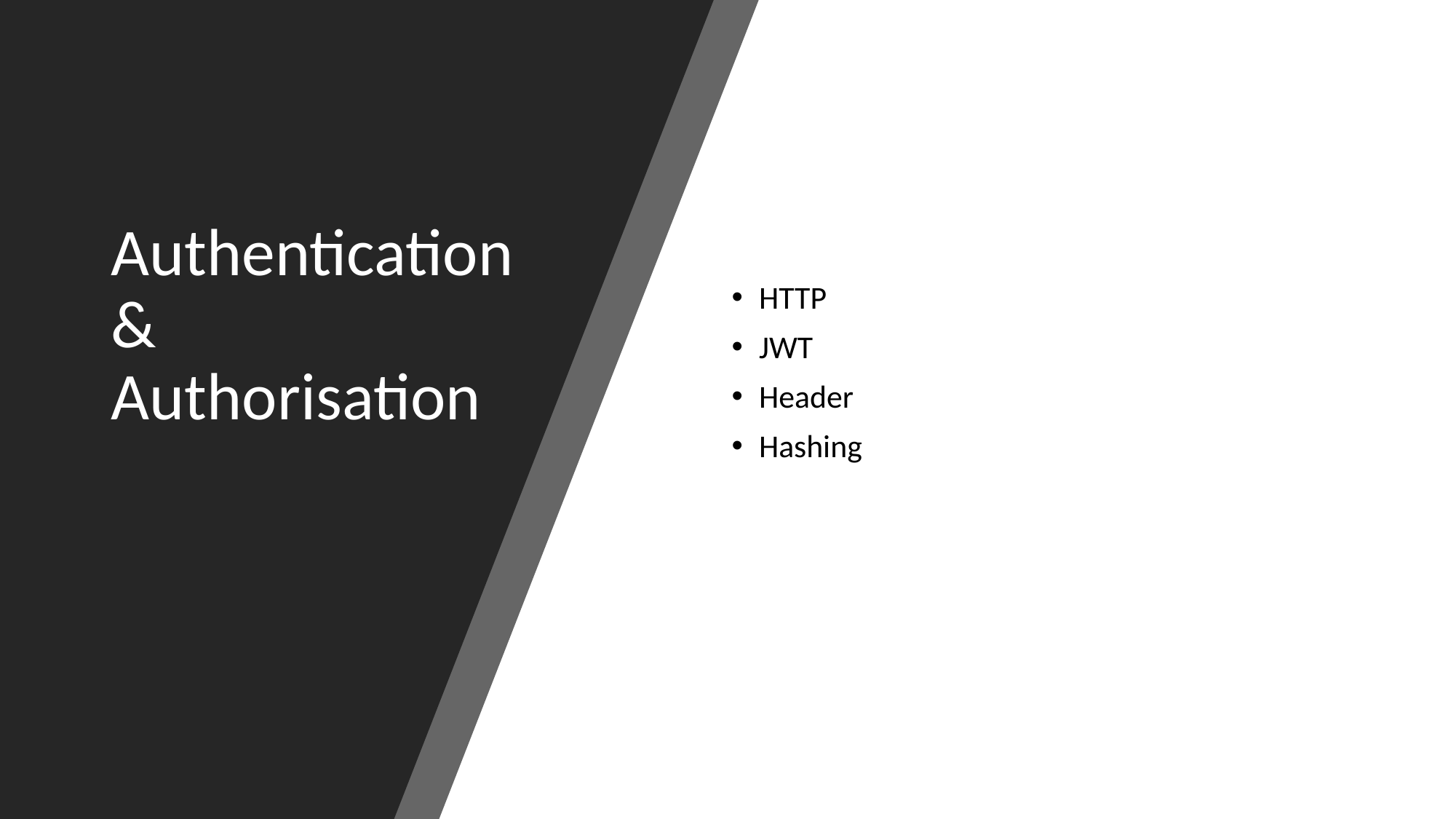

# Authentication & Authorisation
HTTP
JWT
Header
Hashing